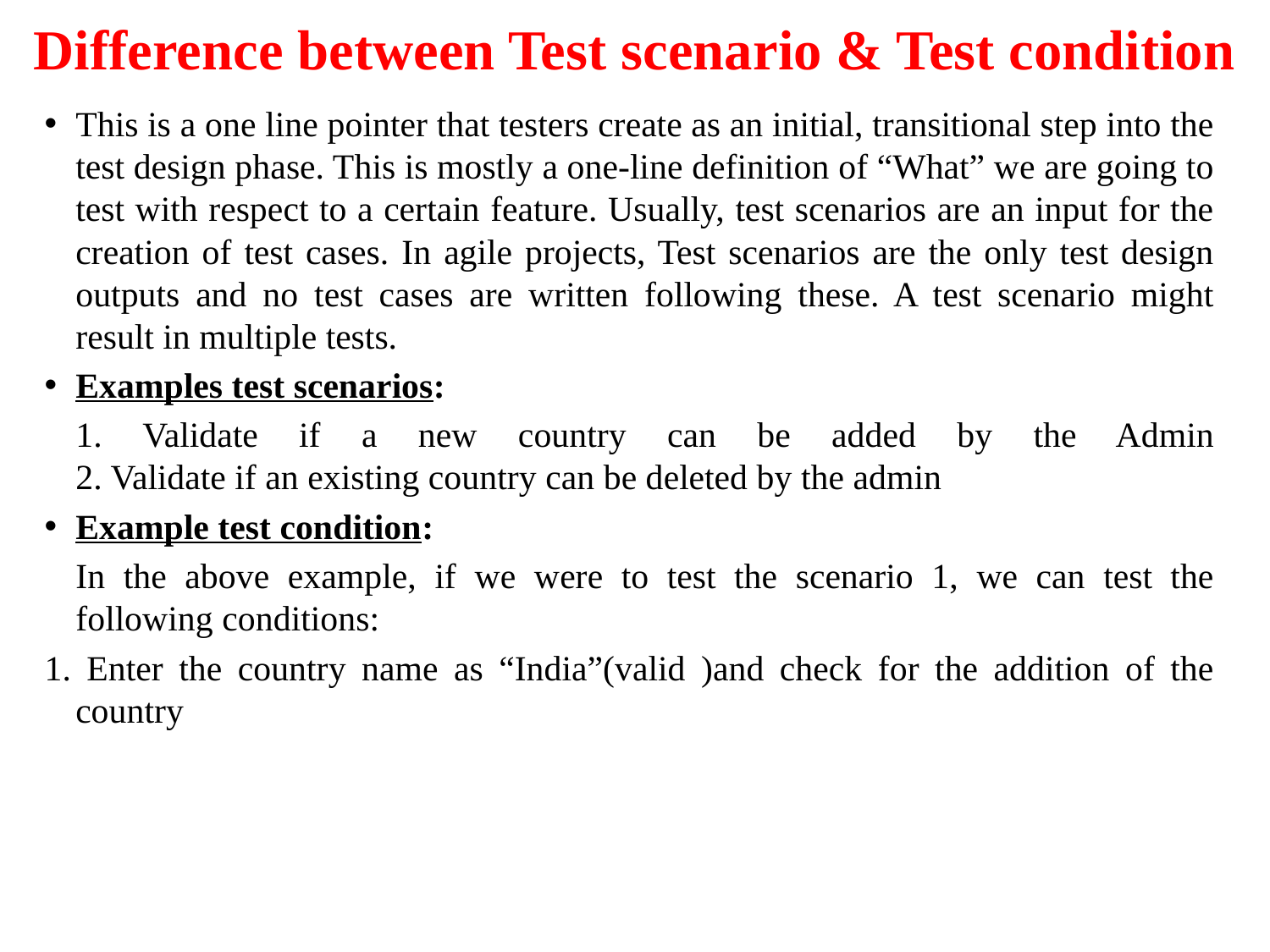

# Difference between Test scenario & Test condition
This is a one line pointer that testers create as an initial, transitional step into the test design phase. This is mostly a one-line definition of “What” we are going to test with respect to a certain feature. Usually, test scenarios are an input for the creation of test cases. In agile projects, Test scenarios are the only test design outputs and no test cases are written following these. A test scenario might result in multiple tests.
Examples test scenarios:
	1. Validate if a new country can be added by the Admin
2. Validate if an existing country can be deleted by the admin
Example test condition:
	In the above example, if we were to test the scenario 1, we can test the following conditions:
1. Enter the country name as “India”(valid )and check for the addition of the country